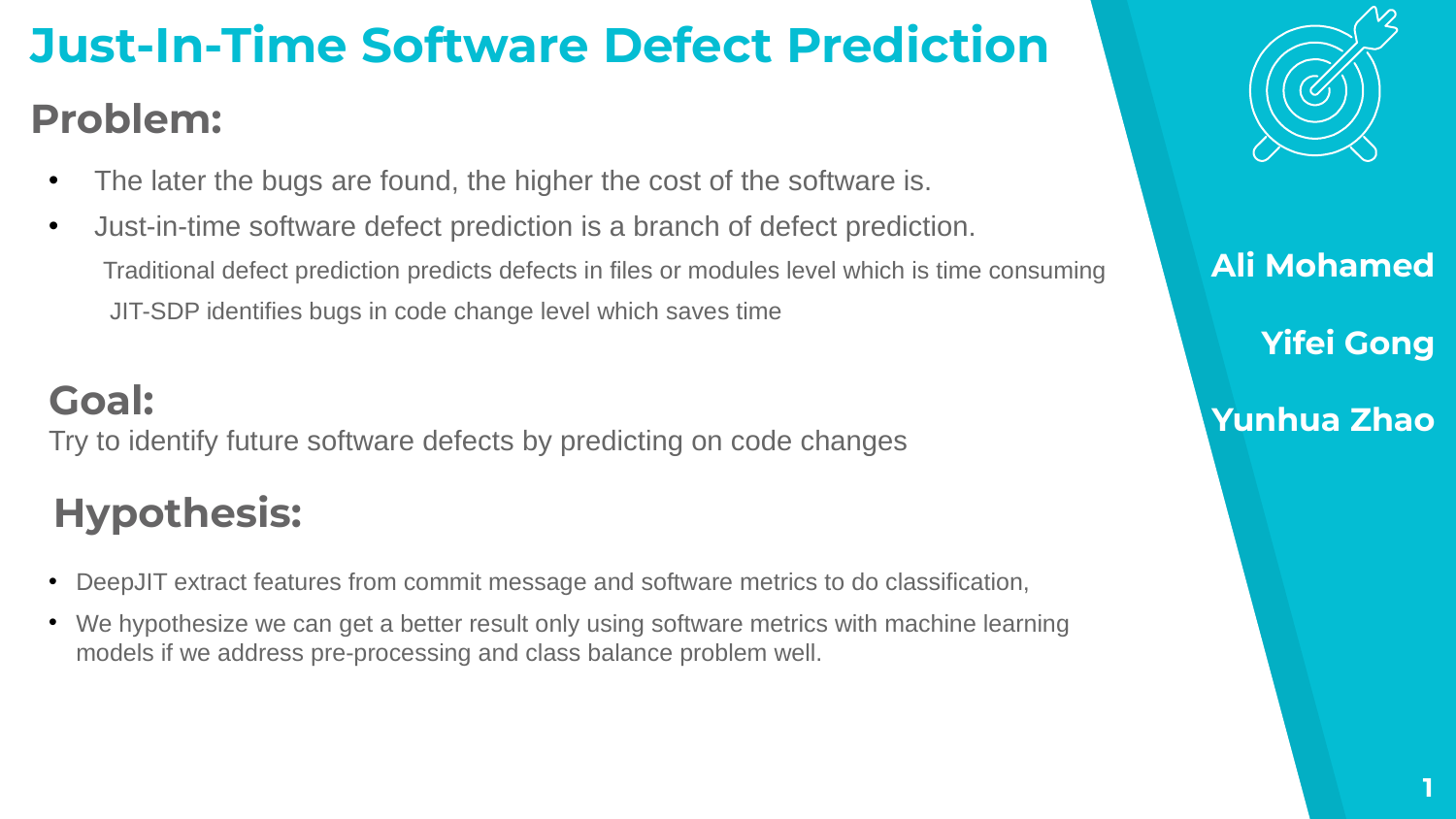

# Just-In-Time Software Defect Prediction
Problem:
The later the bugs are found, the higher the cost of the software is.
Just-in-time software defect prediction is a branch of defect prediction.
        Traditional defect prediction predicts defects in files or modules level which is time consuming
         JIT-SDP identifies bugs in code change level which saves time

Ali Mohamed

Yifei Gong

Yunhua Zhao

Goal:
Try to identify future software defects by predicting on code changes

Hypothesis:

DeepJIT extract features from commit message and software metrics to do classification,
We hypothesize we can get a better result only using software metrics with machine learning models if we address pre-processing and class balance problem well.

1